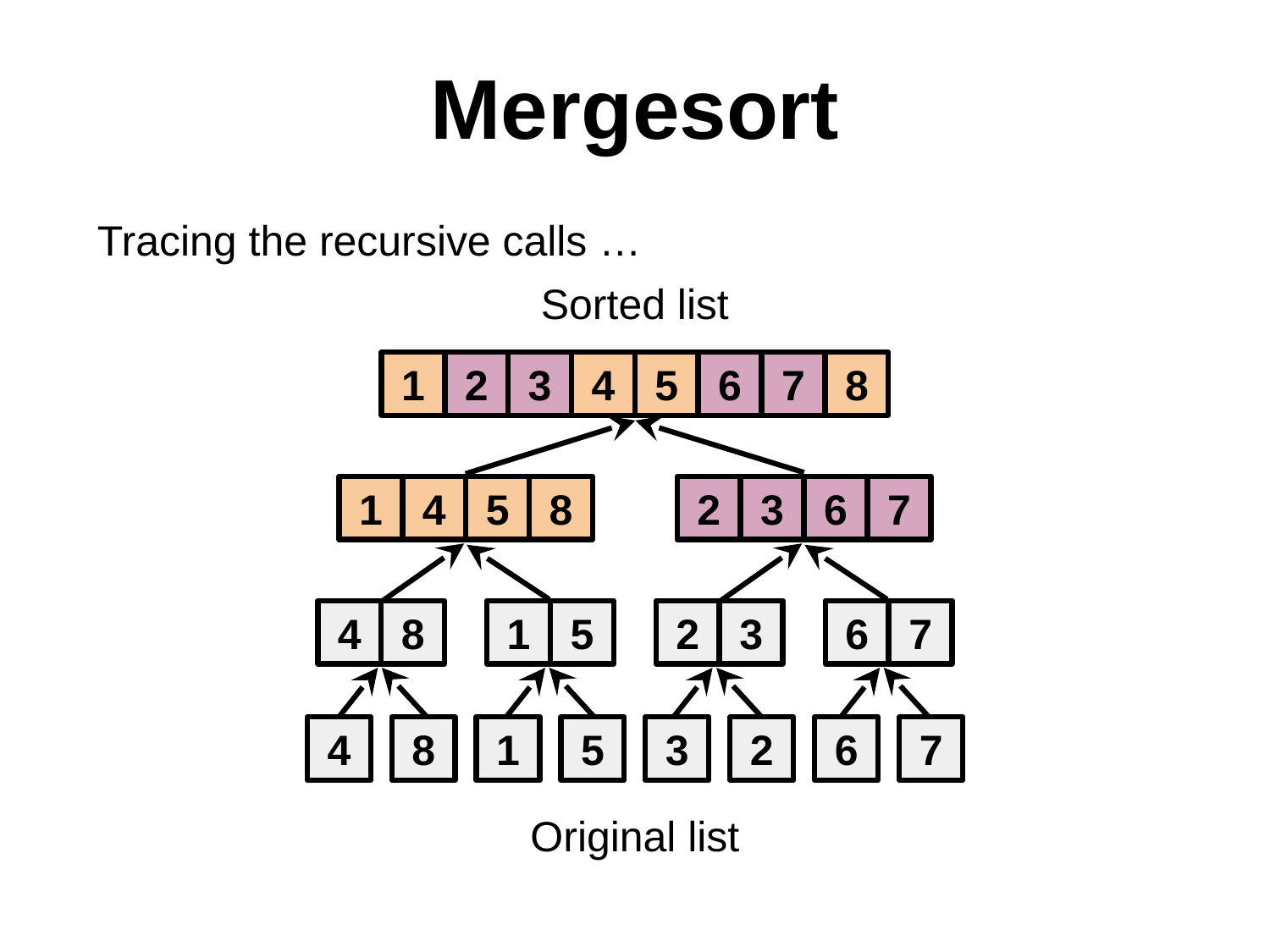

Mergesort
Tracing the recursive calls …

Sorted list

Original list
1
2
3
4
5
6
7
8
1
4
5
8
2
3
6
7
4
8
1
5
2
3
6
7
4
8
1
5
3
2
6
7